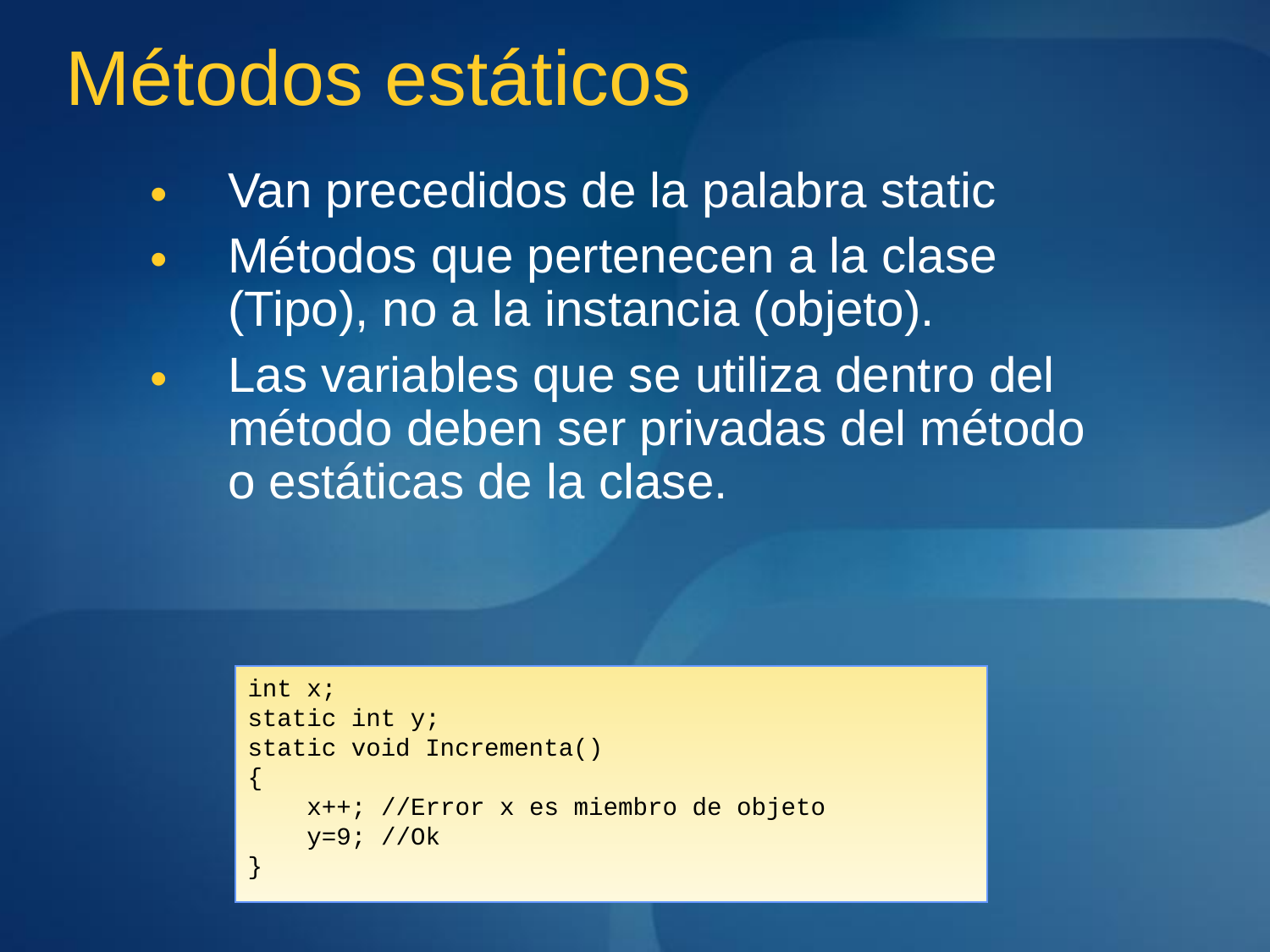

# Métodos estáticos
Van precedidos de la palabra static
Métodos que pertenecen a la clase (Tipo), no a la instancia (objeto).
Las variables que se utiliza dentro del método deben ser privadas del método o estáticas de la clase.

int x;
static int y;
static void Incrementa()
{
    x++; //Error x es miembro de objeto
    y=9; //Ok
}